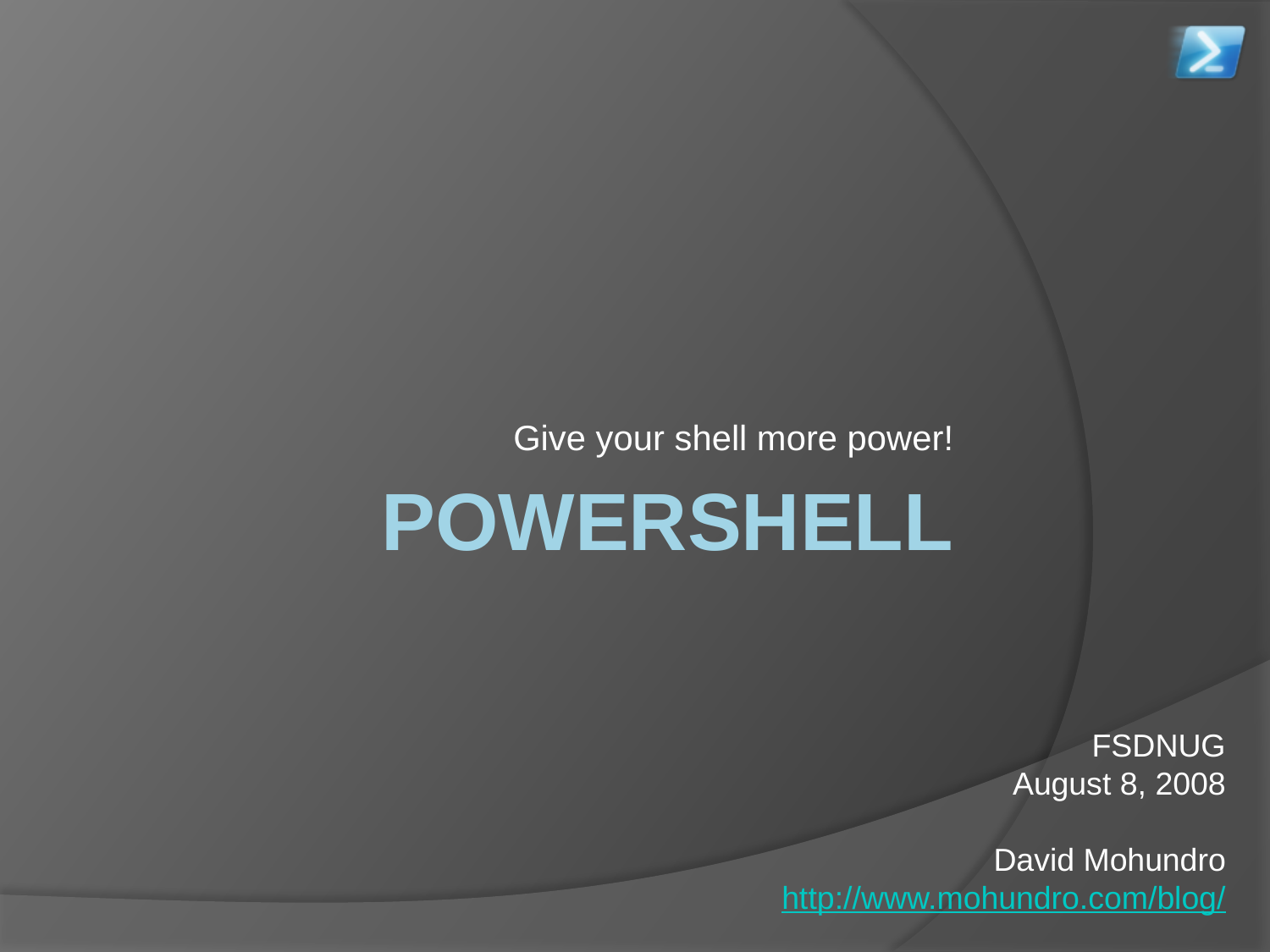

Give your shell more power!
# POWERSHELL
FSDNUG
August 8, 2008

David Mohundro
http://www.mohundro.com/blog/